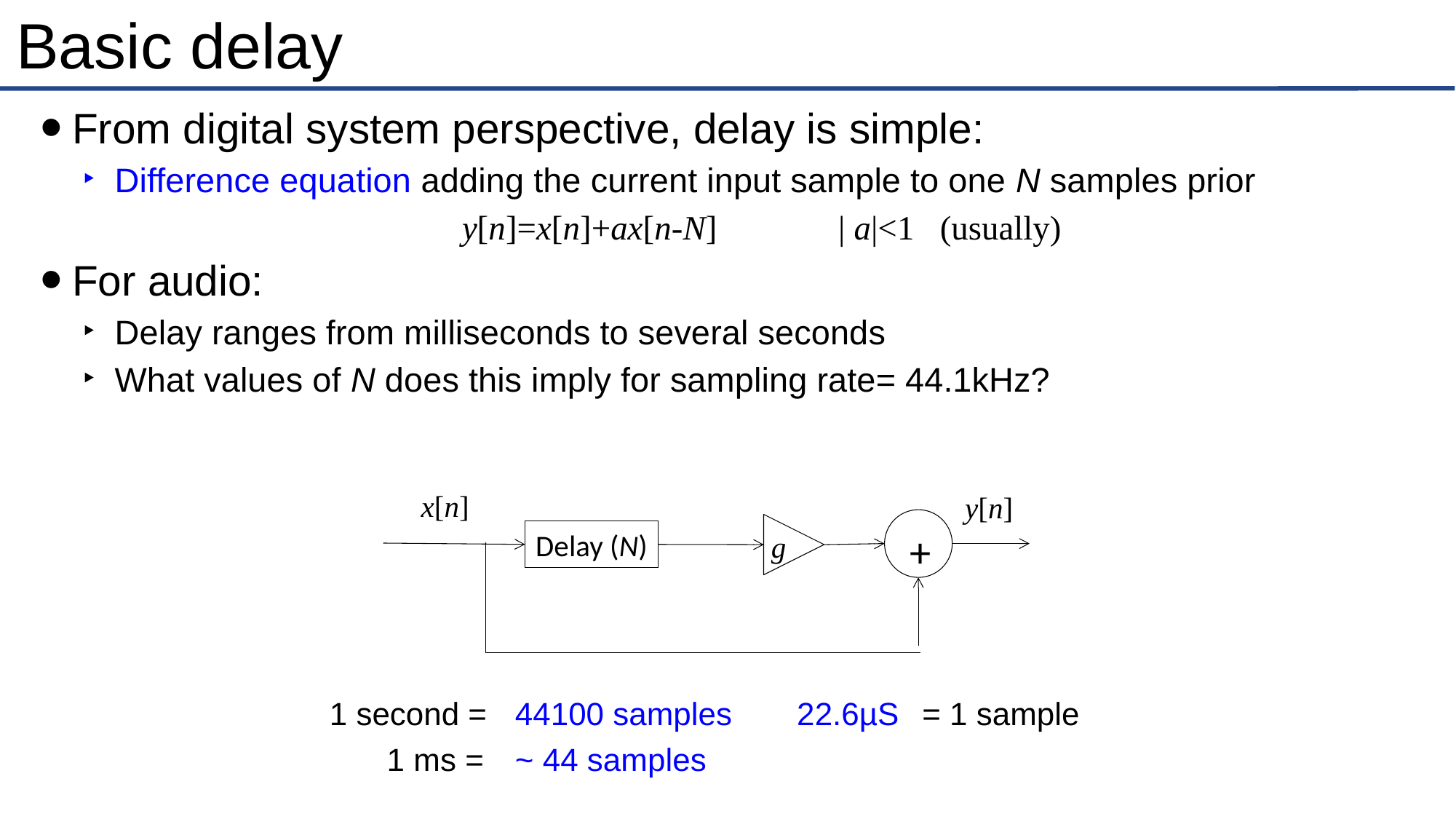

# Basic delay
From digital system perspective, delay is simple:
Difference equation adding the current input sample to one N samples prior
y[n]=x[n]+ax[n-N]	  | a|<1   (usually)
For audio:
Delay ranges from milliseconds to several seconds
What values of N does this imply for sampling rate= 44.1kHz?
x[n]
y[n]

+
Delay (N)
g
22.6µS
1 second =
44100 samples
= 1 sample
1 ms =
~ 44 samples